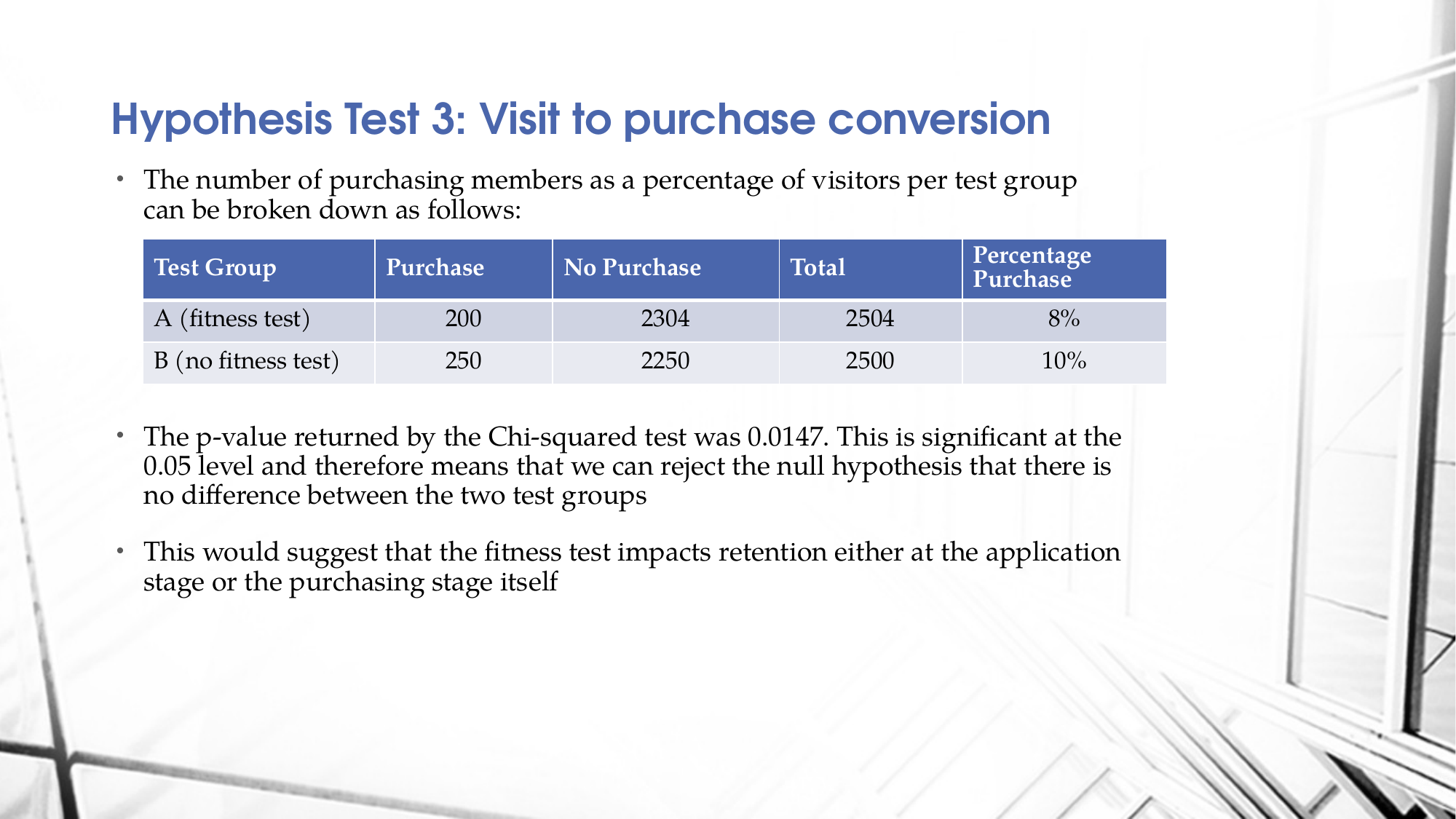

# Hypothesis Test 3: Visit to purchase conversion
The number of purchasing members as a percentage of visitors per test group can be broken down as follows:

The p-value returned by the Chi-squared test was 0.0147. This is significant at the 0.05 level and therefore means that we can reject the null hypothesis that there is no difference between the two test groups
This would suggest that the fitness test impacts retention either at the application stage or the purchasing stage itself
| Test Group | Purchase | No Purchase | Total | Percentage Purchase |
| --- | --- | --- | --- | --- |
| A (fitness test) | 200 | 2304 | 2504 | 8% |
| B (no fitness test) | 250 | 2250 | 2500 | 10% |